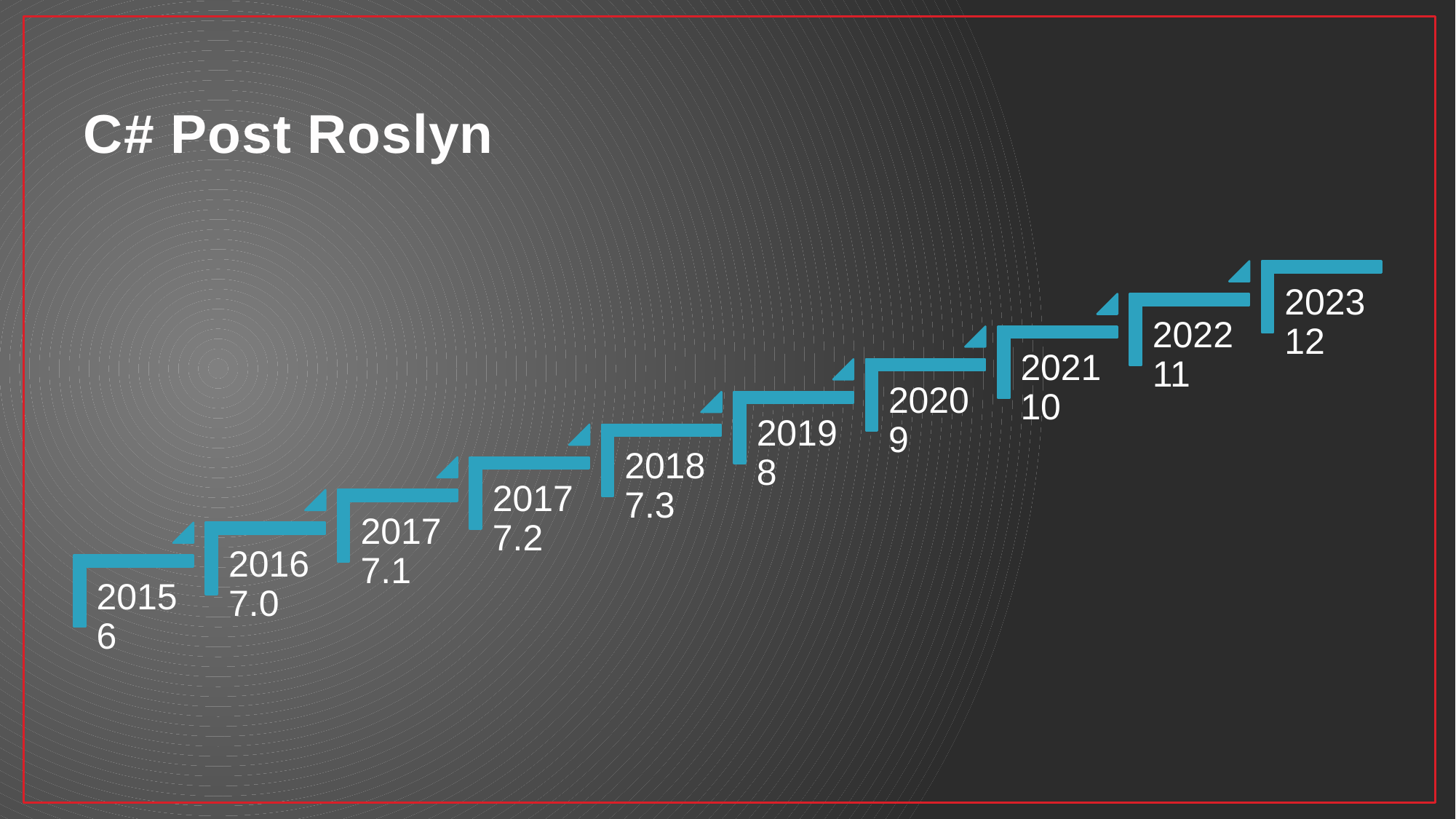

# C# Post Roslyn
2015
6
2016
7.0
2017
7.1
2017
7.2
2018
7.3
2019
8
2020
9
2021
10
2022
11
2023
12